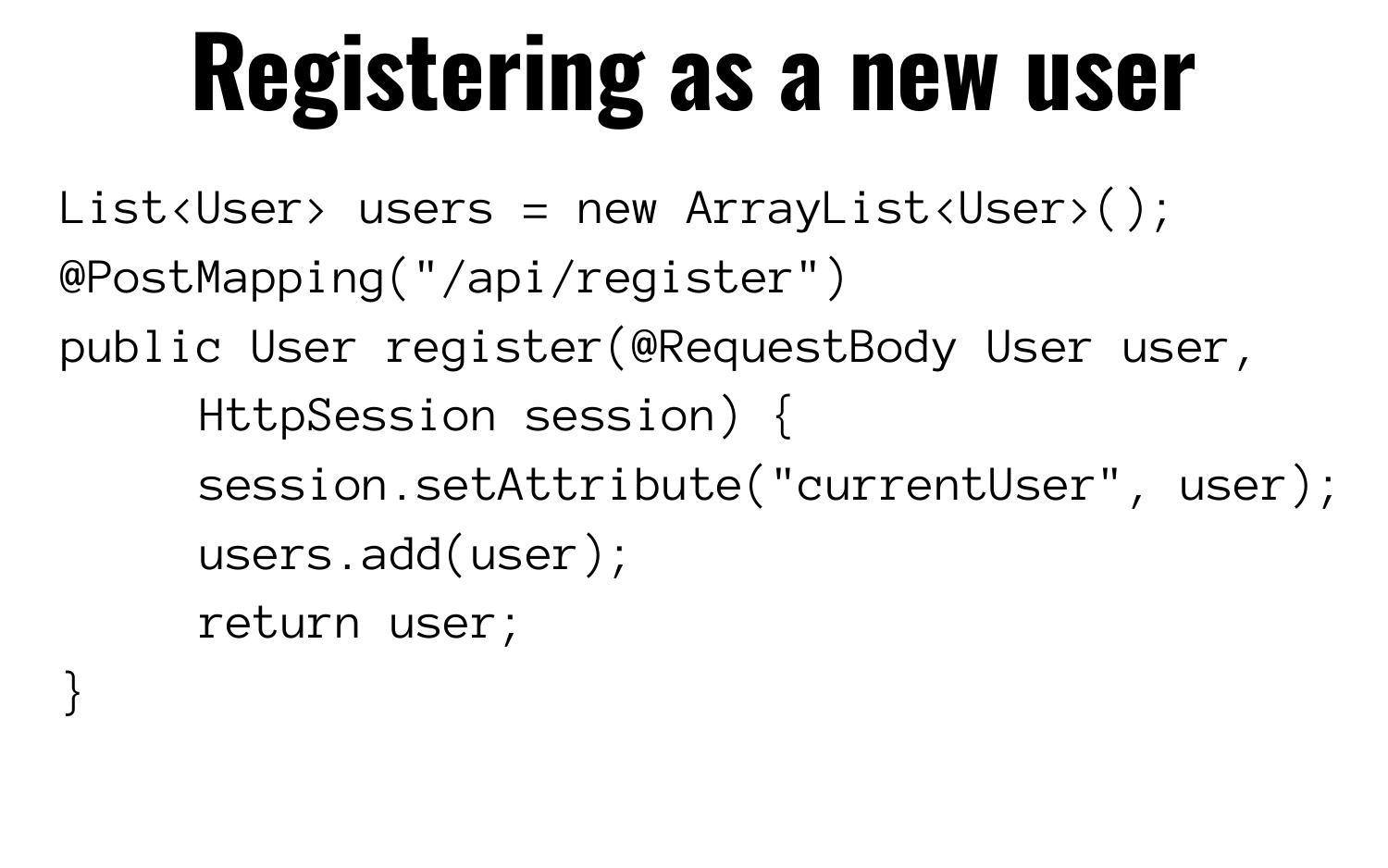

# Registering as a new user
List<User> users = new ArrayList<User>();
@PostMapping("/api/register")
public User register(@RequestBody User user,
HttpSession session) {
	session.setAttribute("currentUser", user);
	users.add(user);
	return user;
}